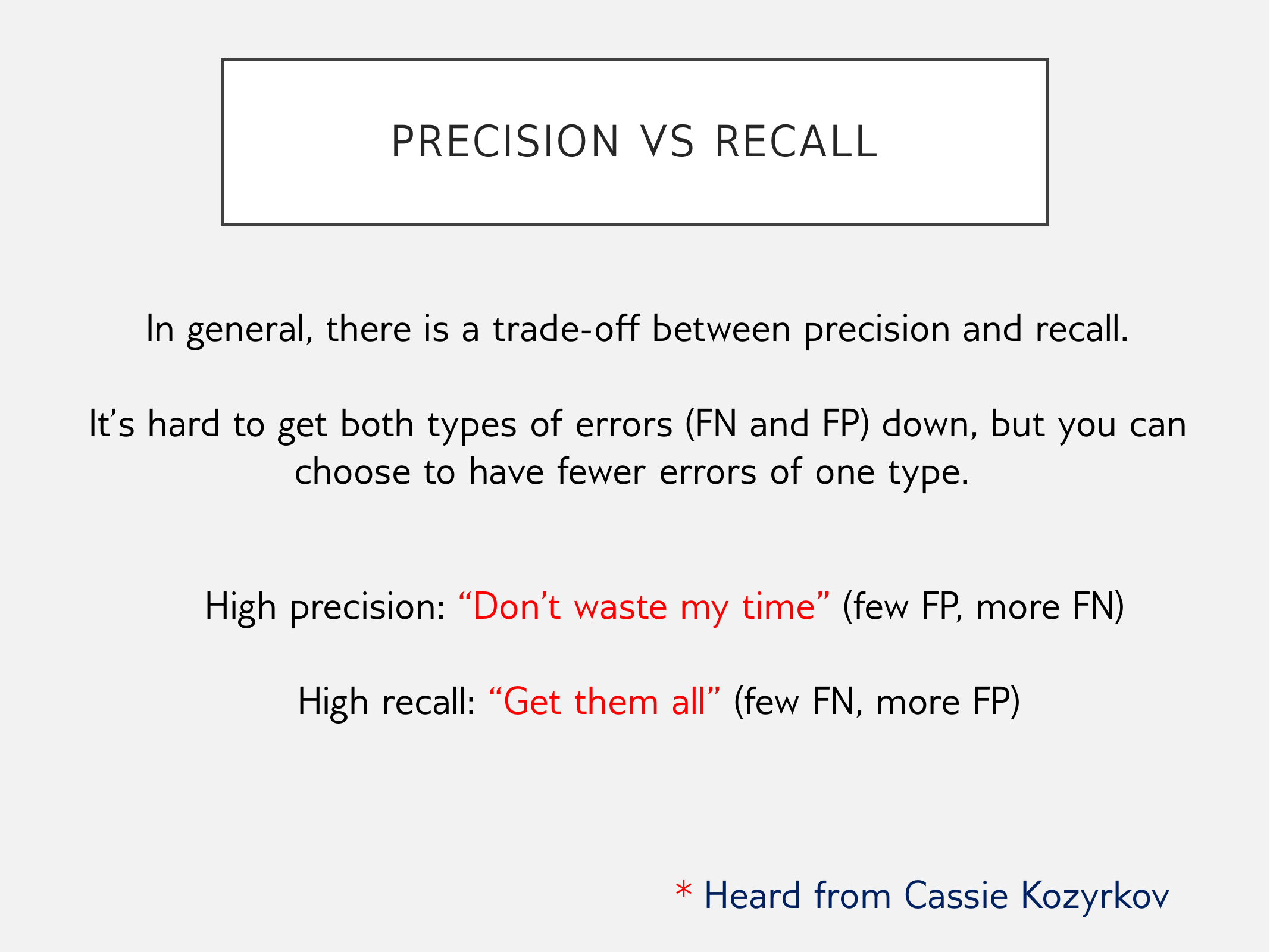

# Precision vs recall
In general, there is a trade-off between precision and recall.

It’s hard to get both types of errors (FN and FP) down, but you can choose to have fewer errors of one type.
High precision: “Don’t waste my time” (few FP, more FN)

High recall: “Get them all” (few FN, more FP)

* Heard from Cassie Kozyrkov